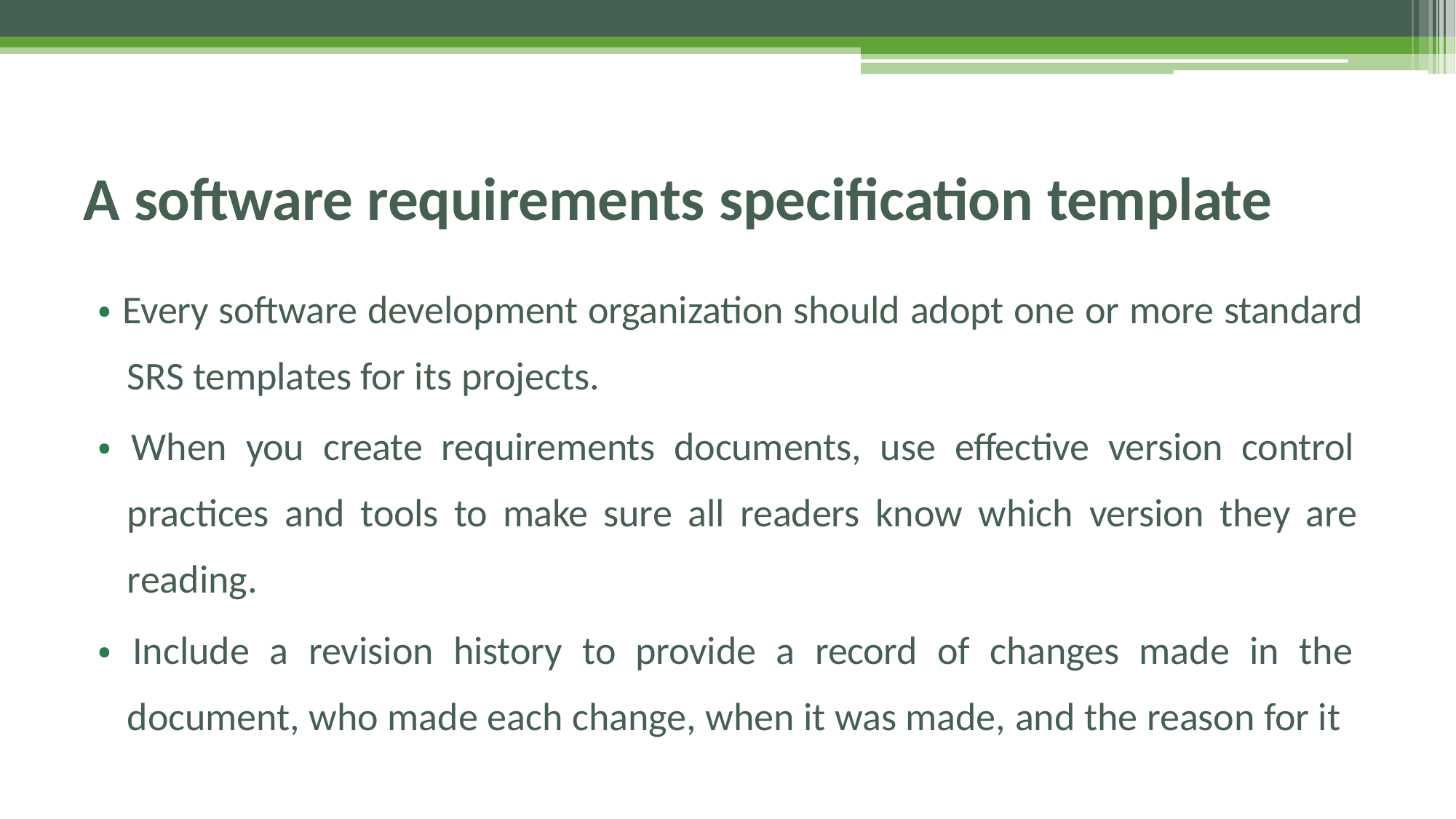

# A software requirements specification template
• Every software development organization should adopt one or more standard  SRS templates for its projects.
• When you create requirements documents, use effective version control  practices and tools to make sure all readers know which version they are  reading.
• Include a revision history to provide a record of changes made in the  document, who made each change, when it was made, and the reason for it